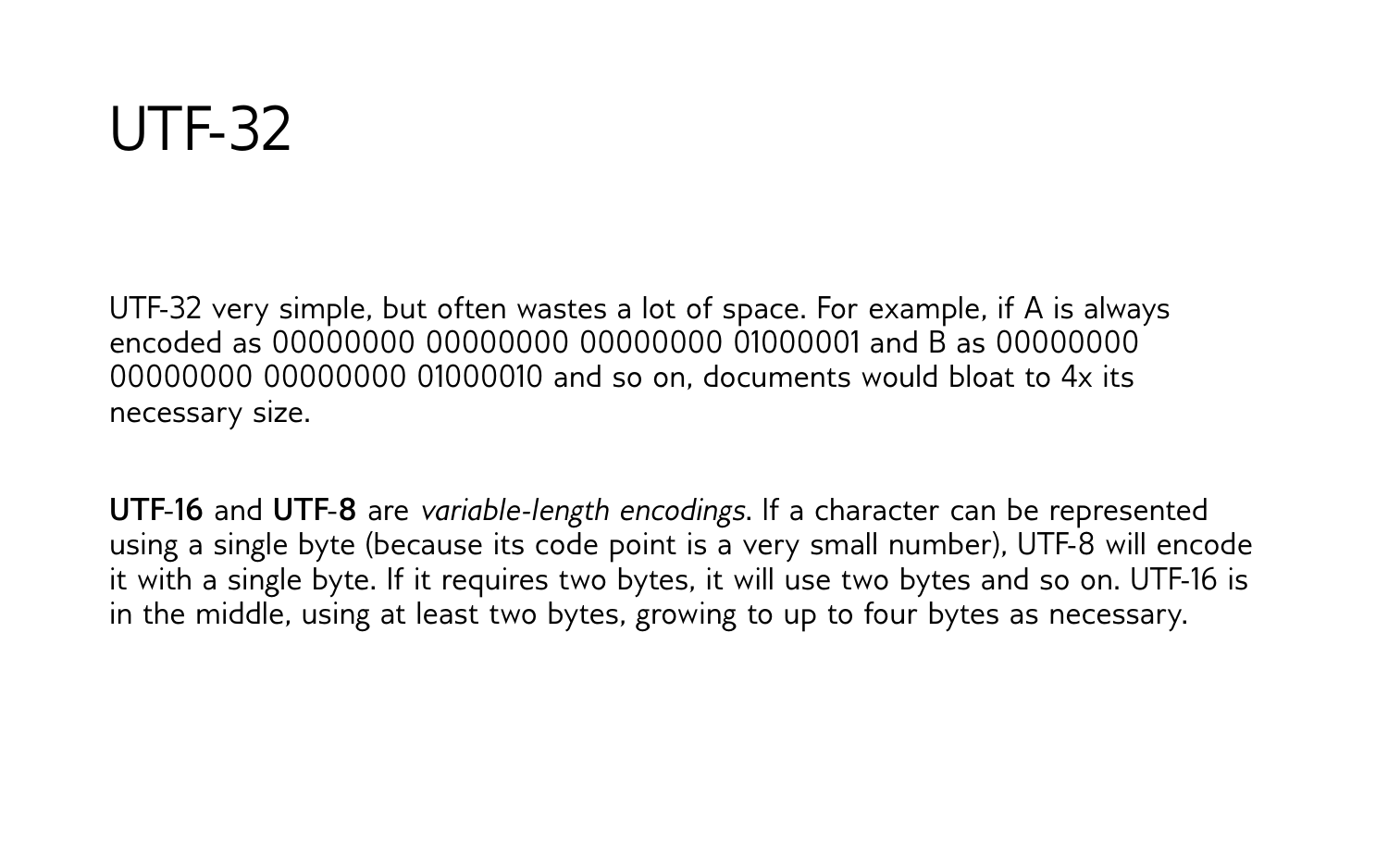

# UTF-32

UTF-32 very simple, but often wastes a lot of space. For example, if A is always encoded as 00000000 00000000 00000000 01000001 and B as 00000000 00000000 00000000 01000010 and so on, documents would bloat to 4x its necessary size.

UTF-16 and UTF-8 are variable-length encodings. If a character can be represented using a single byte (because its code point is a very small number), UTF-8 will encode it with a single byte. If it requires two bytes, it will use two bytes and so on. UTF-16 is in the middle, using at least two bytes, growing to up to four bytes as necessary.